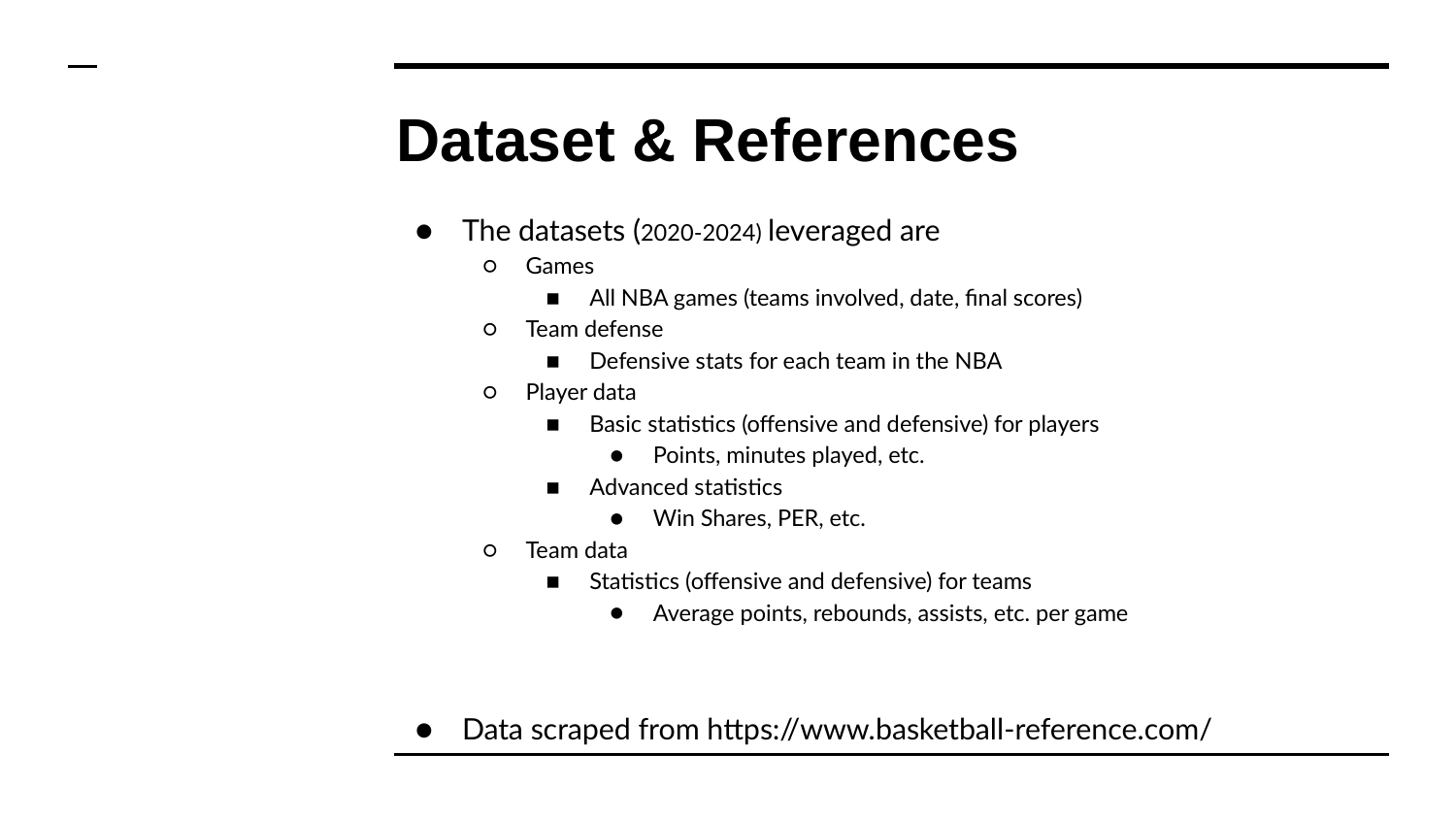

# Dataset & References
The datasets (2020-2024) leveraged are
Games
All NBA games (teams involved, date, final scores)
Team defense
Defensive stats for each team in the NBA
Player data
Basic statistics (offensive and defensive) for players
Points, minutes played, etc.
Advanced statistics
Win Shares, PER, etc.
Team data
Statistics (offensive and defensive) for teams
Average points, rebounds, assists, etc. per game

Data scraped from https://www.basketball-reference.com/